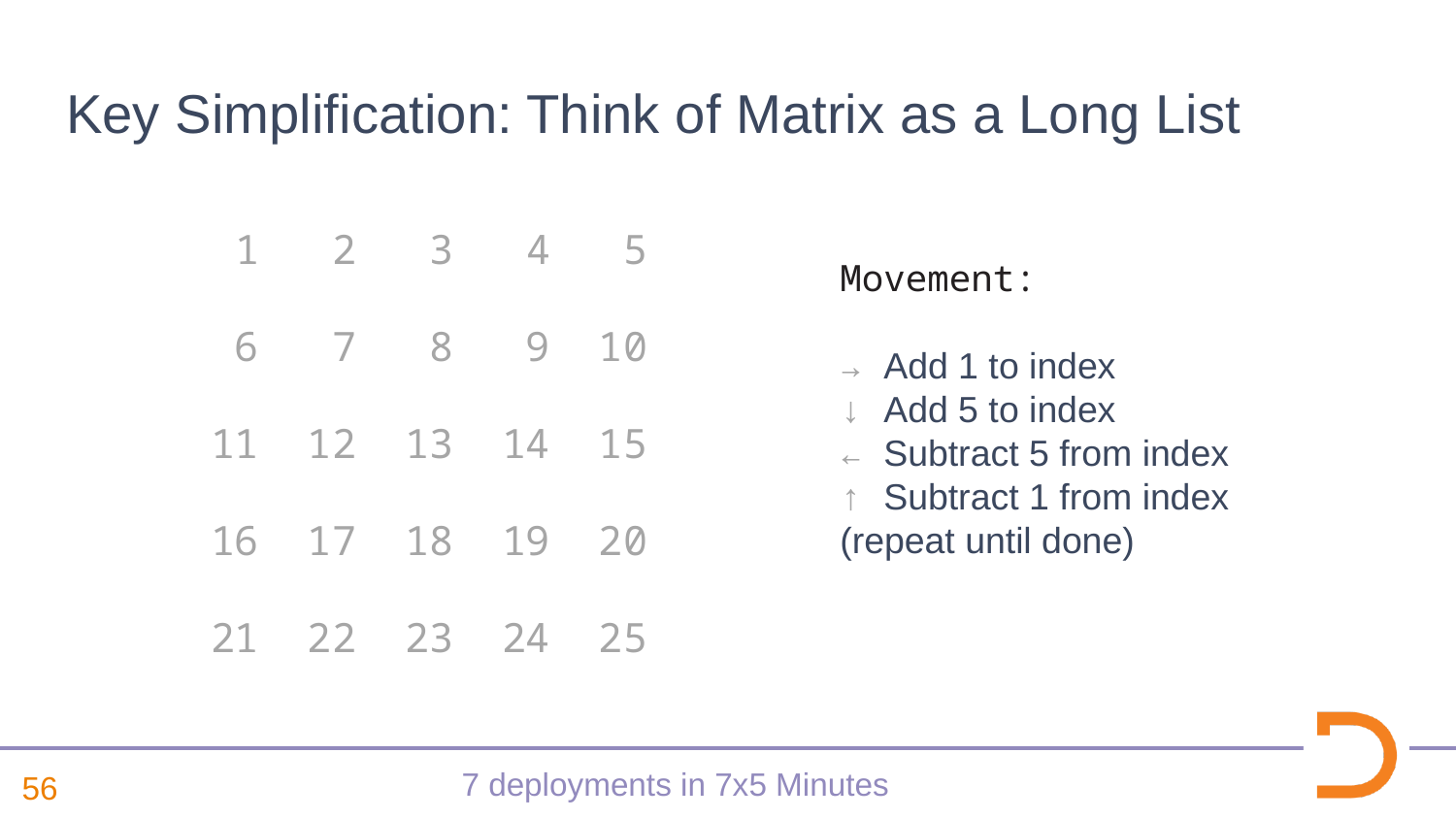

# Key Simplification: Think of Matrix as a Long List
 1   2   3   4   5
 6   7   8   9  10
11  12  13  14  15
16  17  18  19  20
21  22  23  24  25
Movement:
→ Add 1 to index
↓ Add 5 to index
← Subtract 5 from index
↑ Subtract 1 from index
(repeat until done)